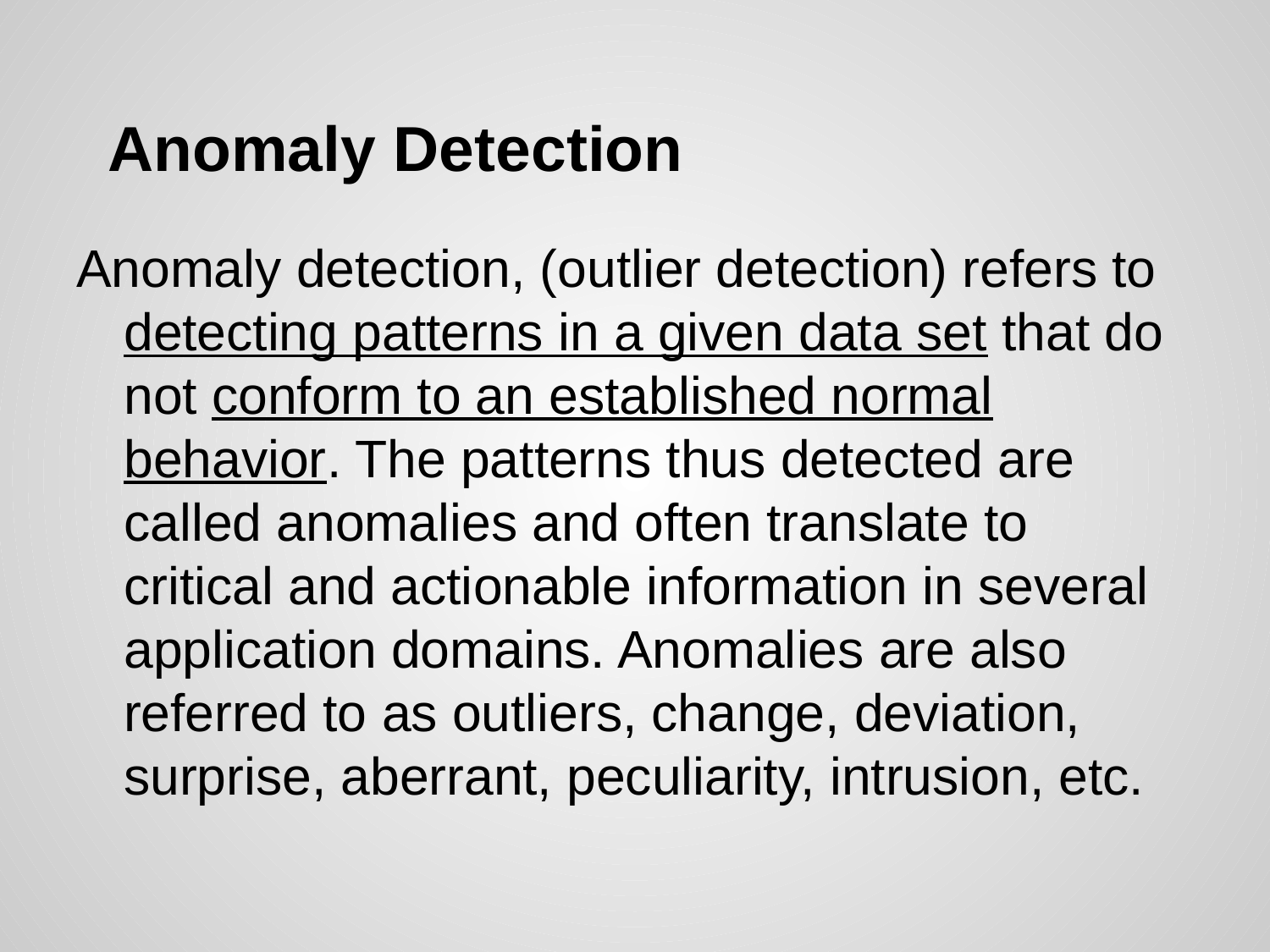

# Anomaly Detection
Anomaly detection, (outlier detection) refers to detecting patterns in a given data set that do not conform to an established normal behavior. The patterns thus detected are called anomalies and often translate to critical and actionable information in several application domains. Anomalies are also referred to as outliers, change, deviation, surprise, aberrant, peculiarity, intrusion, etc.